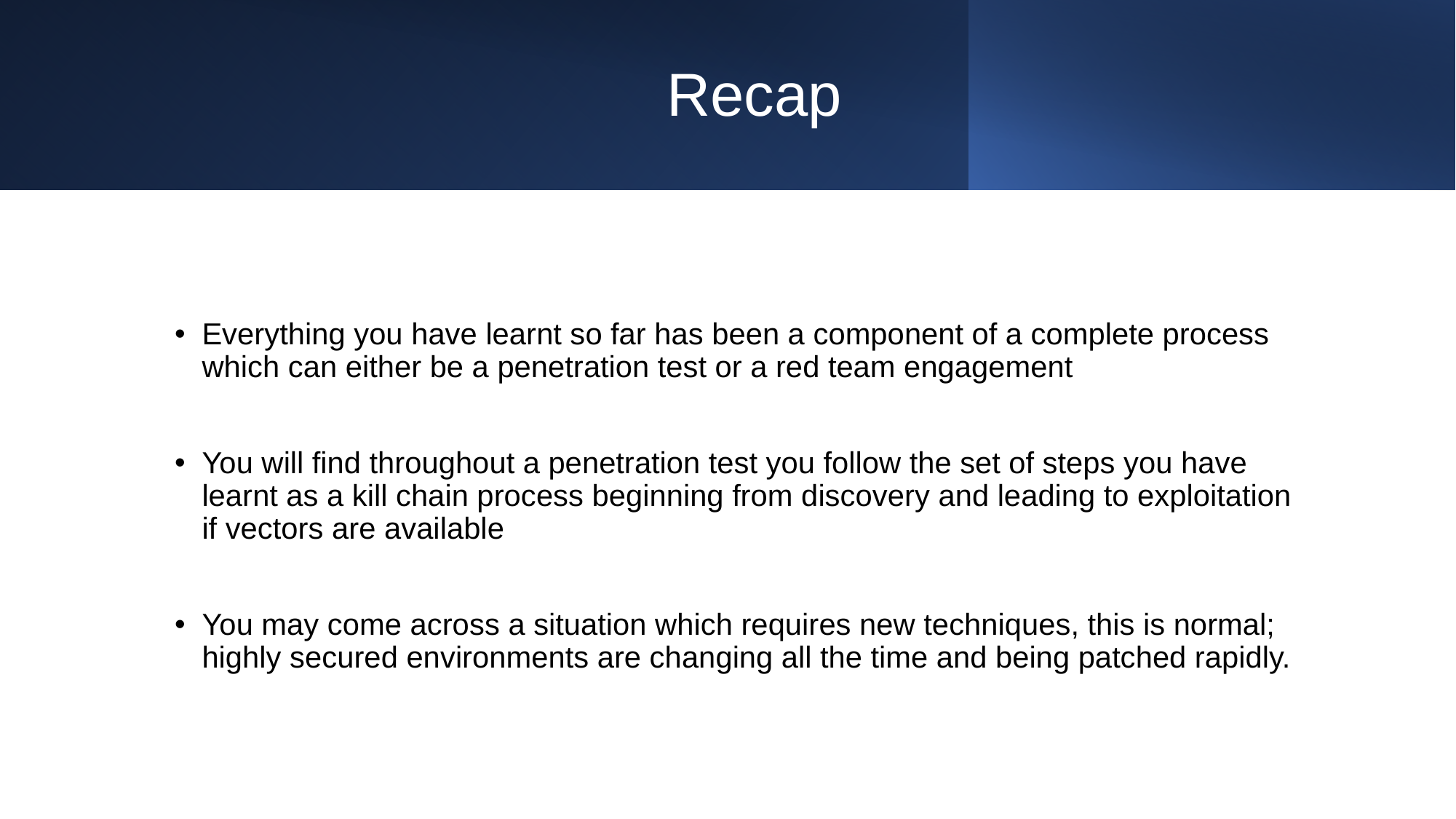

# Recap
Everything you have learnt so far has been a component of a complete process which can either be a penetration test or a red team engagement

You will find throughout a penetration test you follow the set of steps you have learnt as a kill chain process beginning from discovery and leading to exploitation if vectors are available

You may come across a situation which requires new techniques, this is normal; highly secured environments are changing all the time and being patched rapidly.